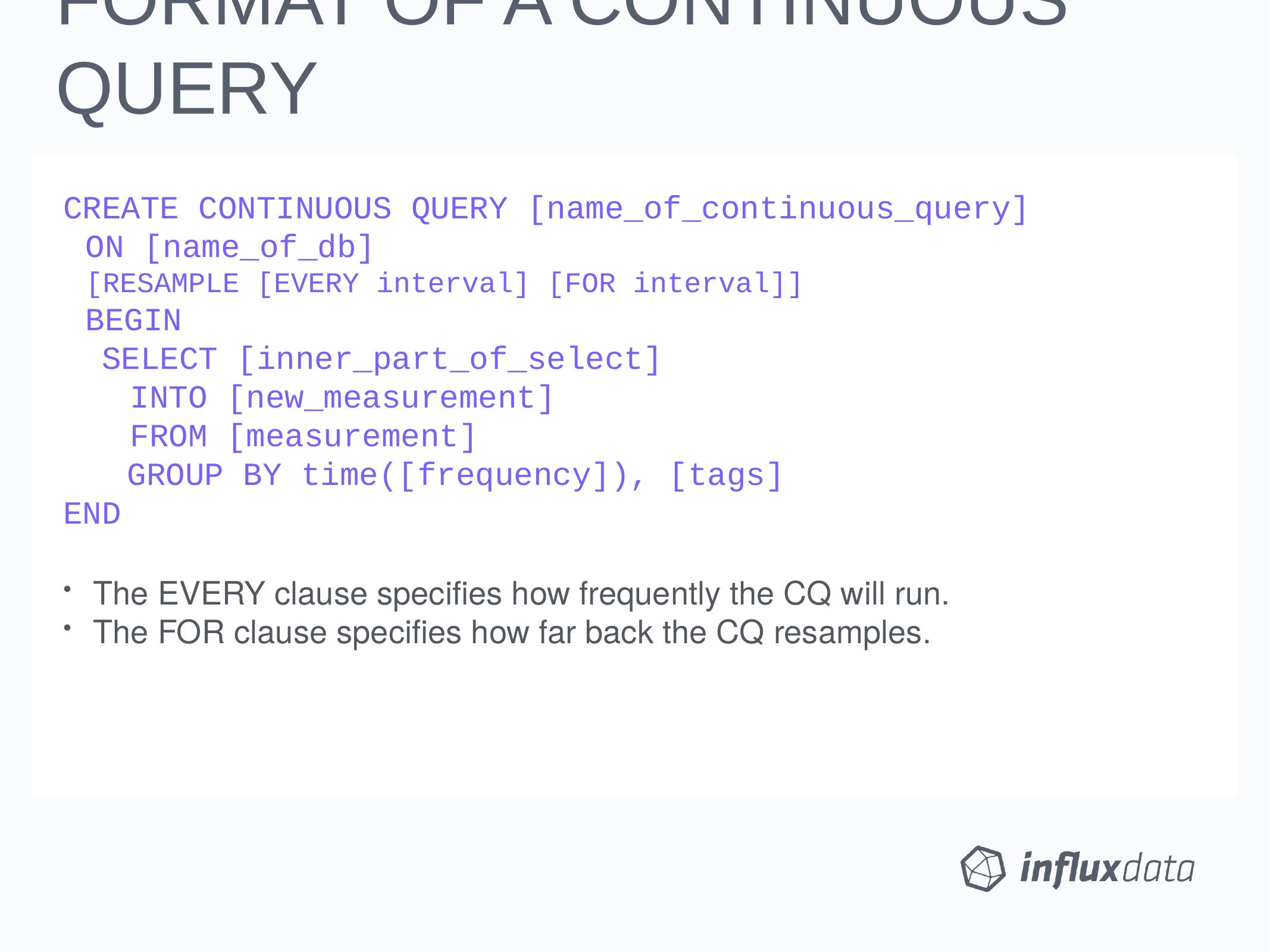

FORMAT OF A CONTINUOUS QUERY
CREATE CONTINUOUS QUERY [name_of_continuous_query]
ON [name_of_db]
[RESAMPLE [EVERY interval] [FOR interval]]
BEGIN
  SELECT [inner_part_of_select]
INTO [new_measurement]
FROM [measurement]
 GROUP BY time([frequency]), [tags]
END

The EVERY clause specifies how frequently the CQ will run.
The FOR clause specifies how far back the CQ resamples.